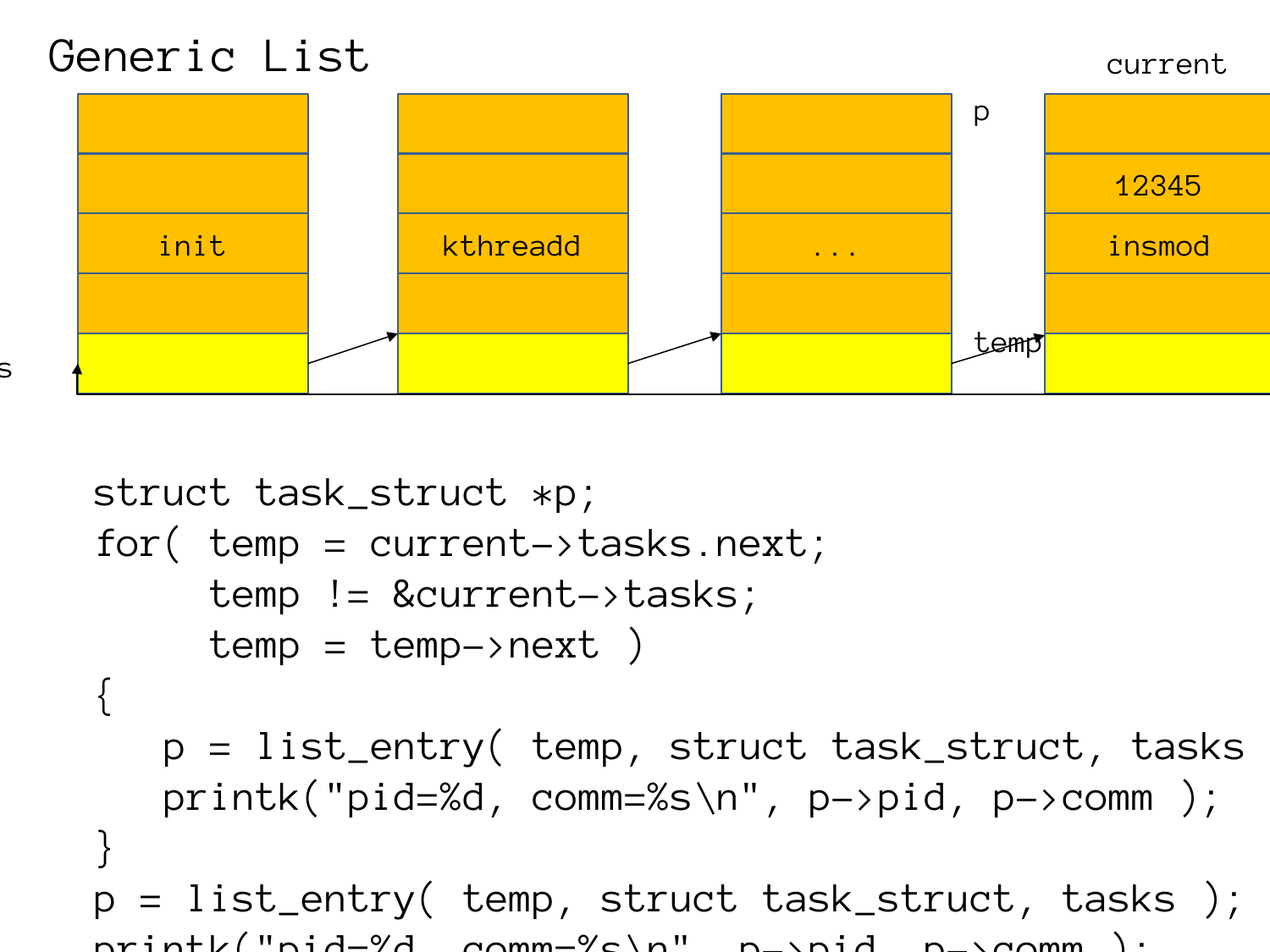

Generic List
current
p

pid

12345
comm
init
kthreadd
...
insmod

temp

tasks
struct task_struct *p;
for( temp = current->tasks.next;
     temp != &current->tasks;
     temp = temp->next )
{
   p = list_entry( temp, struct task_struct, tasks );
   printk("pid=%d, comm=%s\n", p->pid, p->comm );
}
p = list_entry( temp, struct task_struct, tasks );
printk("pid=%d, comm=%s\n", p->pid, p->comm );